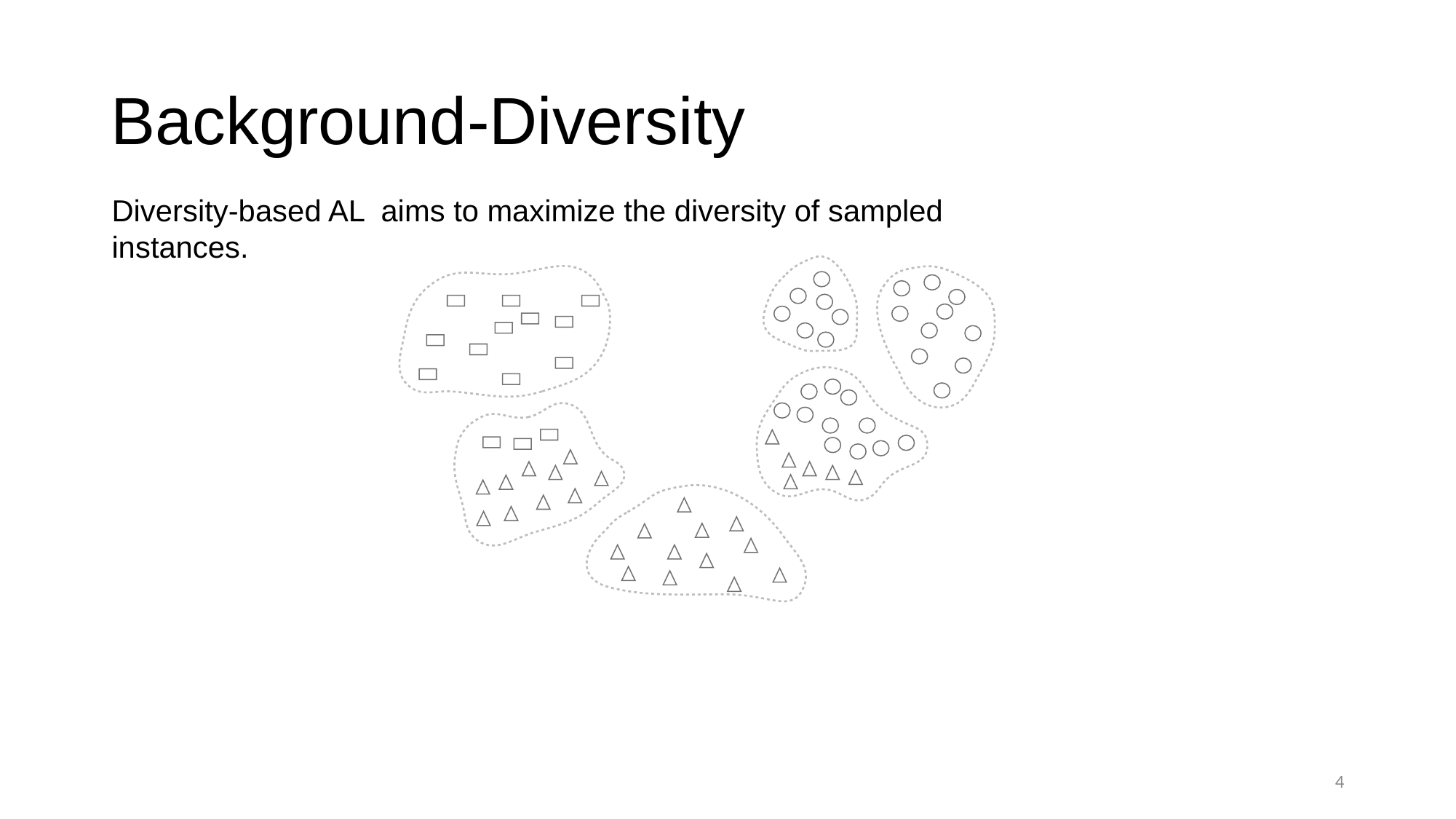

# Background-Diversity
Diversity-based AL  aims to maximize the diversity of sampled instances.

4